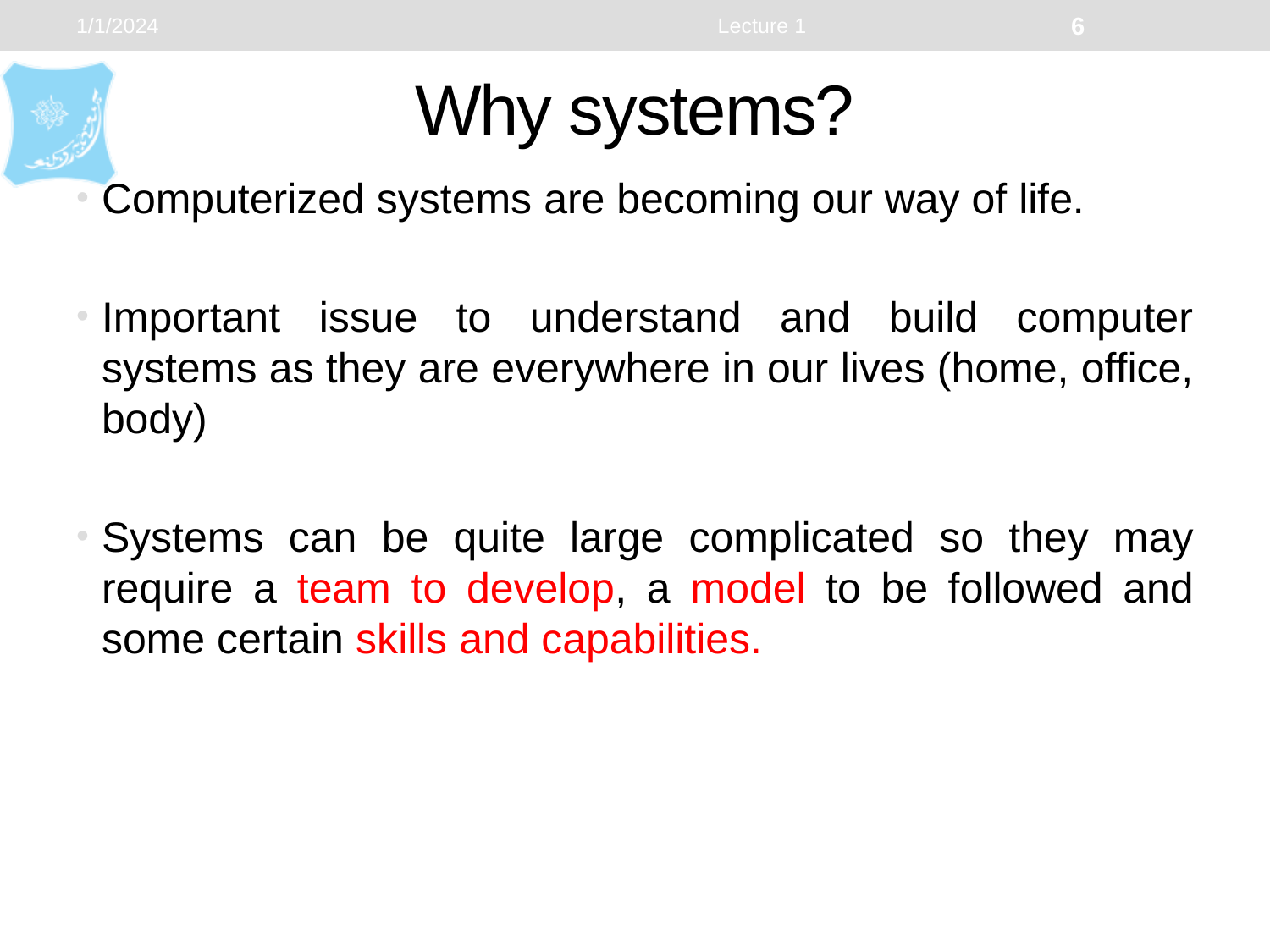

1/1/2024
Lecture 1
6
# Why systems?
Computerized systems are becoming our way of life.

Important issue to understand and build computer systems as they are everywhere in our lives (home, office, body)

Systems can be quite large complicated so they may require a team to develop, a model to be followed and some certain skills and capabilities.